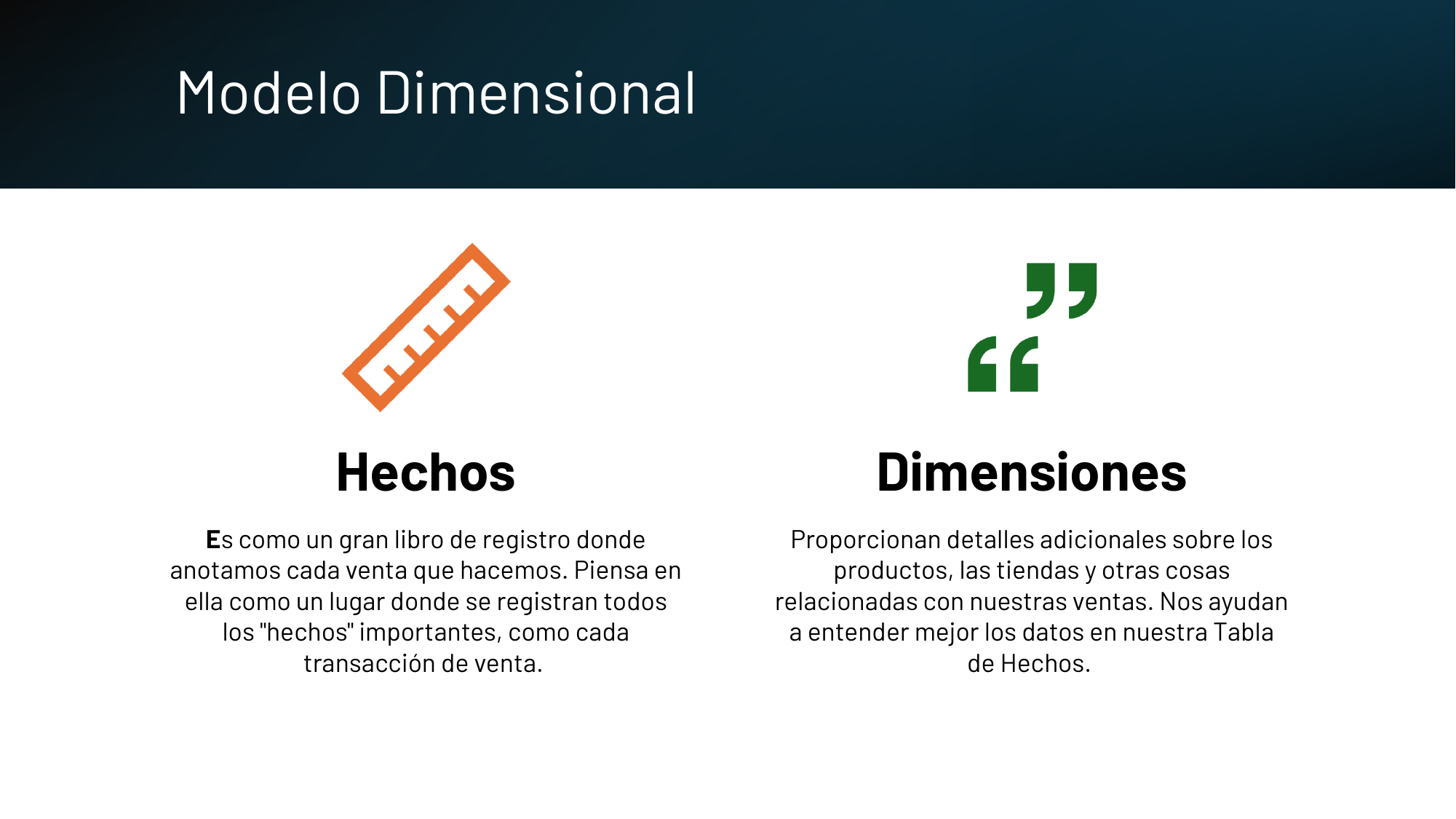

# Modelo Dimensional
Hechos
Es como un gran libro de registro donde anotamos cada venta que hacemos. Piensa en ella como un lugar donde se registran todos los "hechos" importantes, como cada transacción de venta.
Dimensiones
Proporcionan detalles adicionales sobre los productos, las tiendas y otras cosas relacionadas con nuestras ventas. Nos ayudan a entender mejor los datos en nuestra Tabla de Hechos.